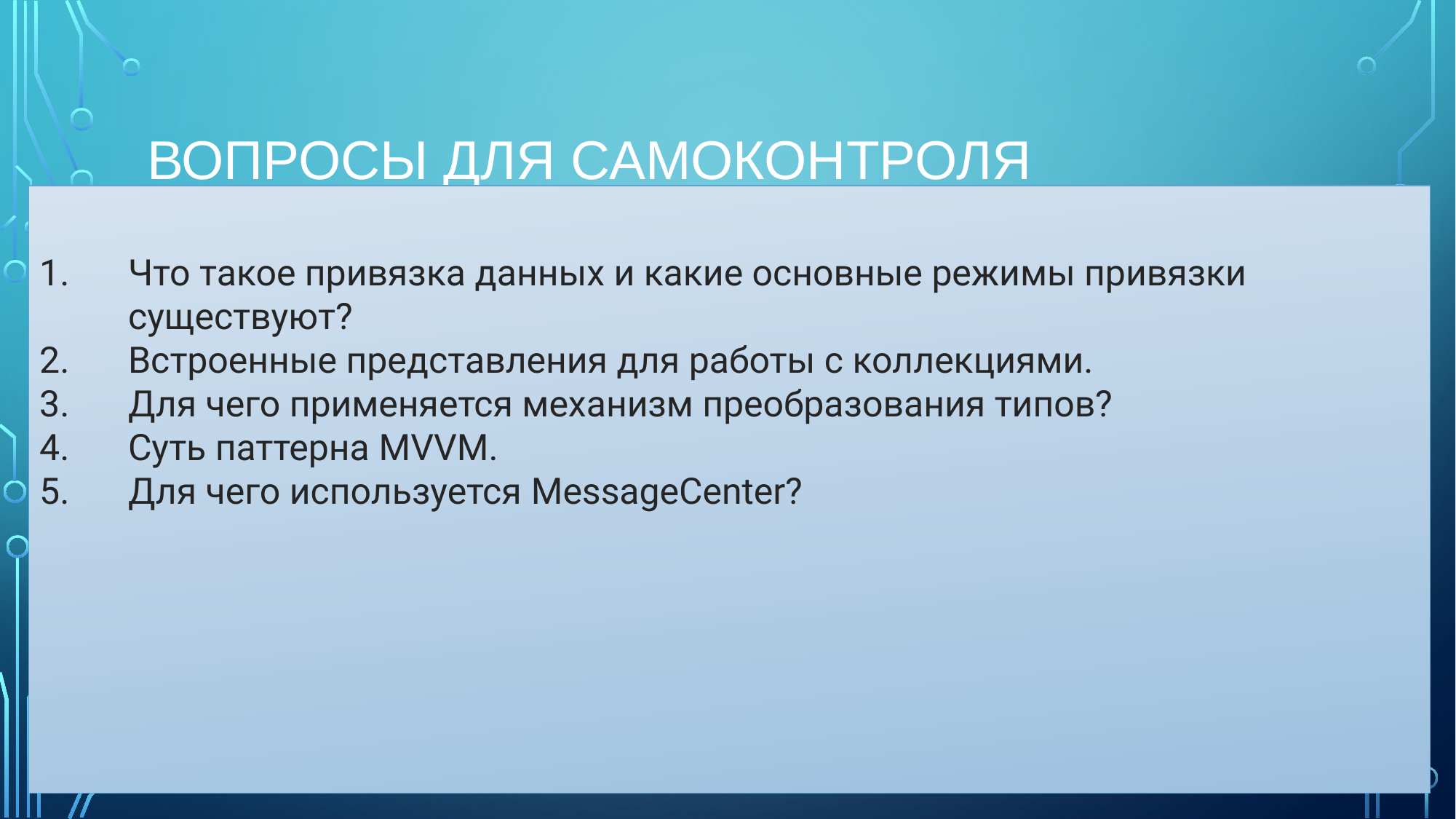

# Вопросы для самоконтроля
Что такое привязка данных и какие основные режимы привязки существуют?
Встроенные представления для работы с коллекциями.
Для чего применяется механизм преобразования типов?
Суть паттерна MVVM.
Для чего используется MessageCenter?